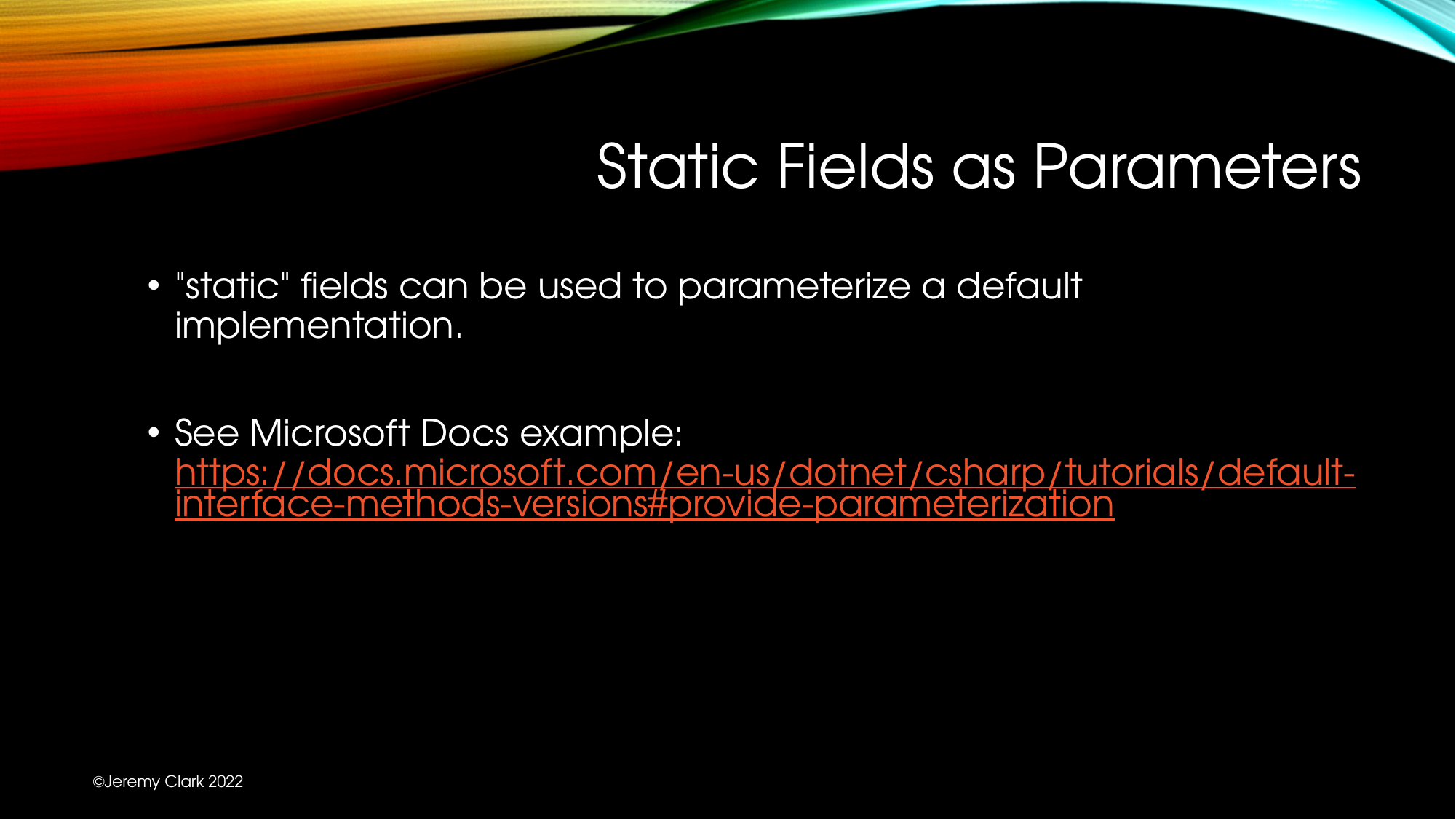

# Static Fields as Parameters
"static" fields can be used to parameterize a default implementation.

See Microsoft Docs example:
https://docs.microsoft.com/en-us/dotnet/csharp/tutorials/default-interface-methods-versions#provide-parameterization

©Jeremy Clark 2022